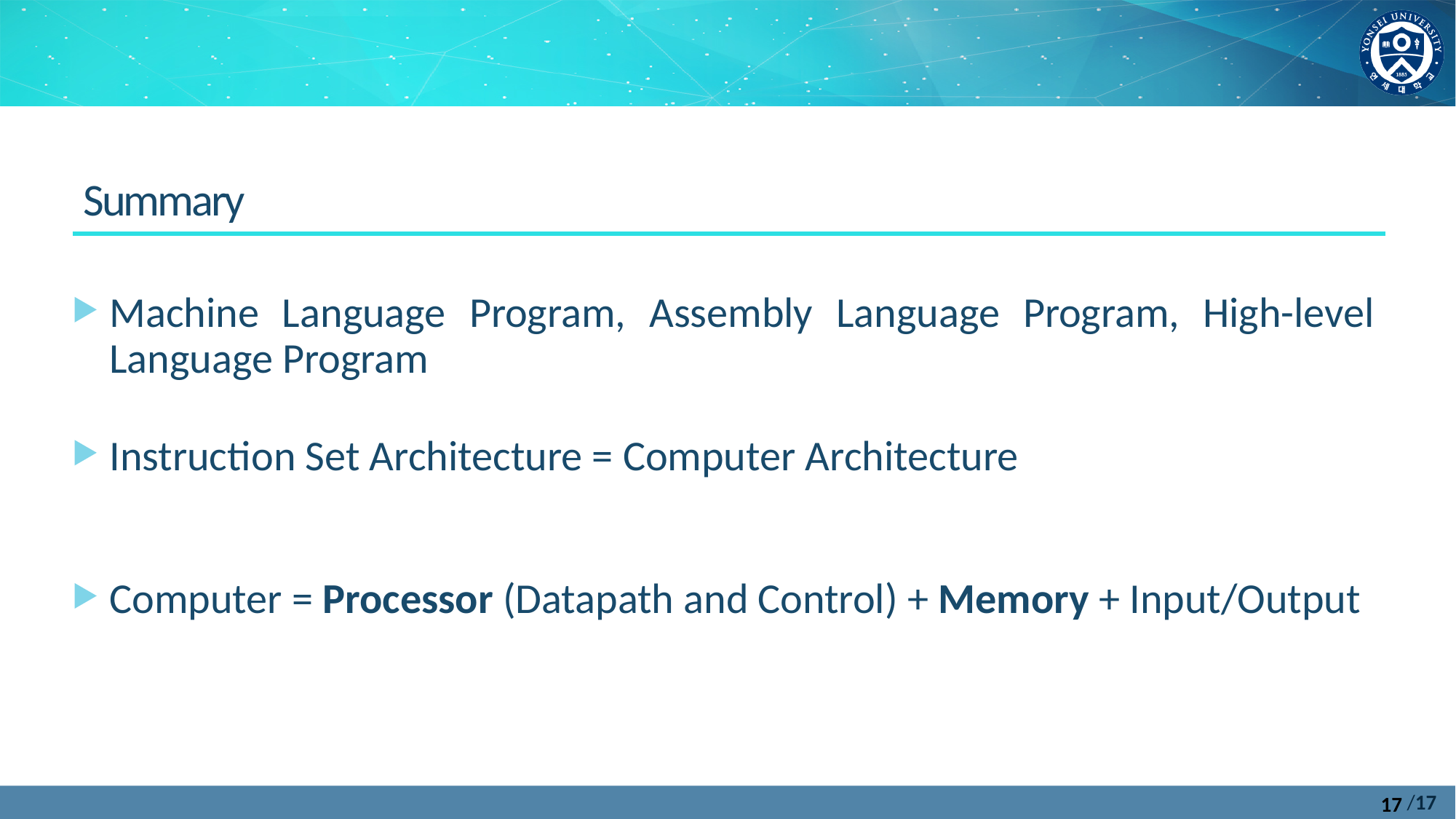

Summary
Machine Language Program, Assembly Language Program, High-level Language Program
Instruction Set Architecture = Computer Architecture
Computer = Processor (Datapath and Control) + Memory + Input/Output
17